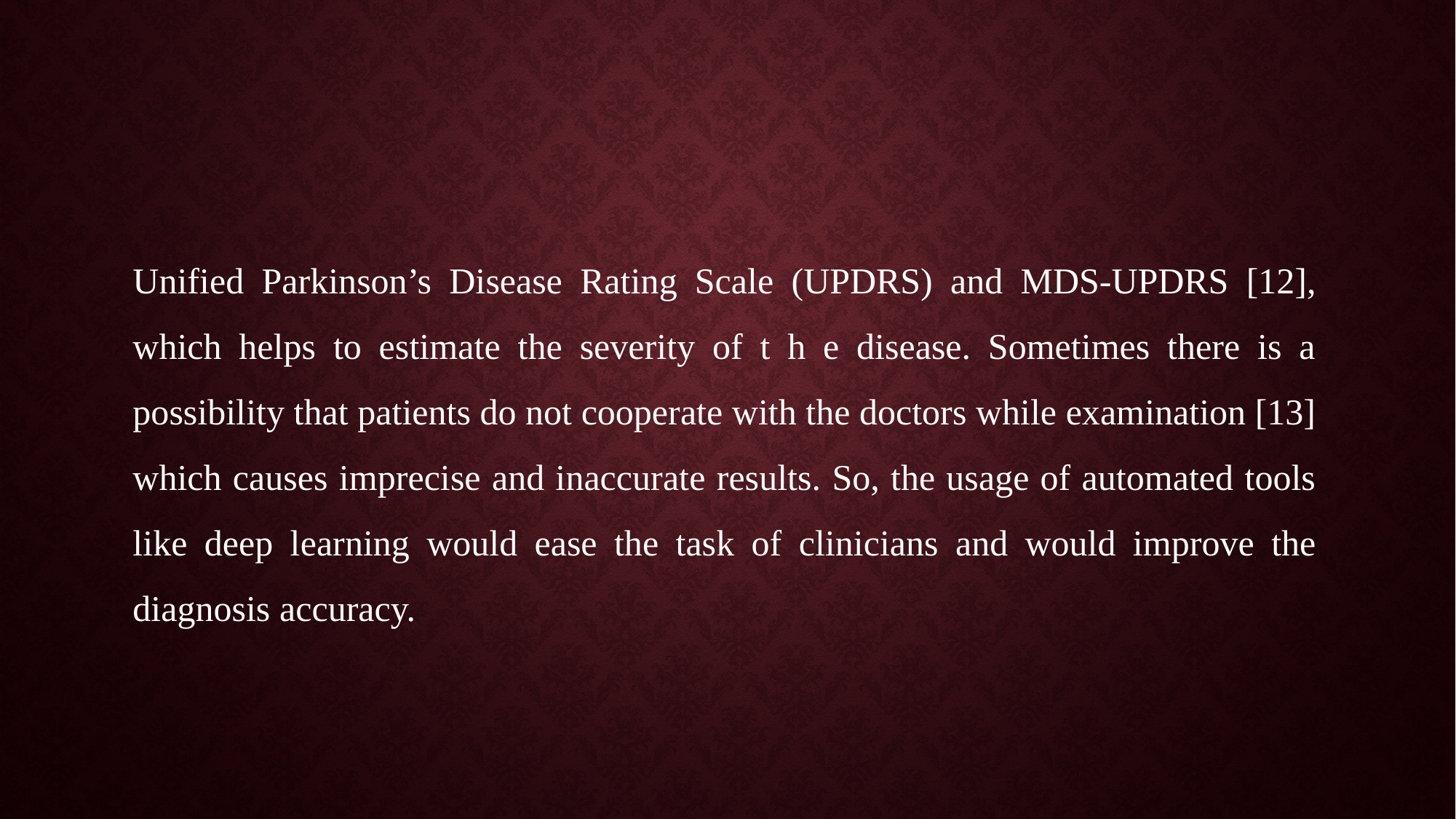

Unified Parkinson’s Disease Rating Scale (UPDRS) and MDS-UPDRS [12], which helps to estimate the severity of t h e disease. Sometimes there is a possibility that patients do not cooperate with the doctors while examination [13] which causes imprecise and inaccurate results. So, the usage of automated tools like deep learning would ease the task of clinicians and would improve the diagnosis accuracy.